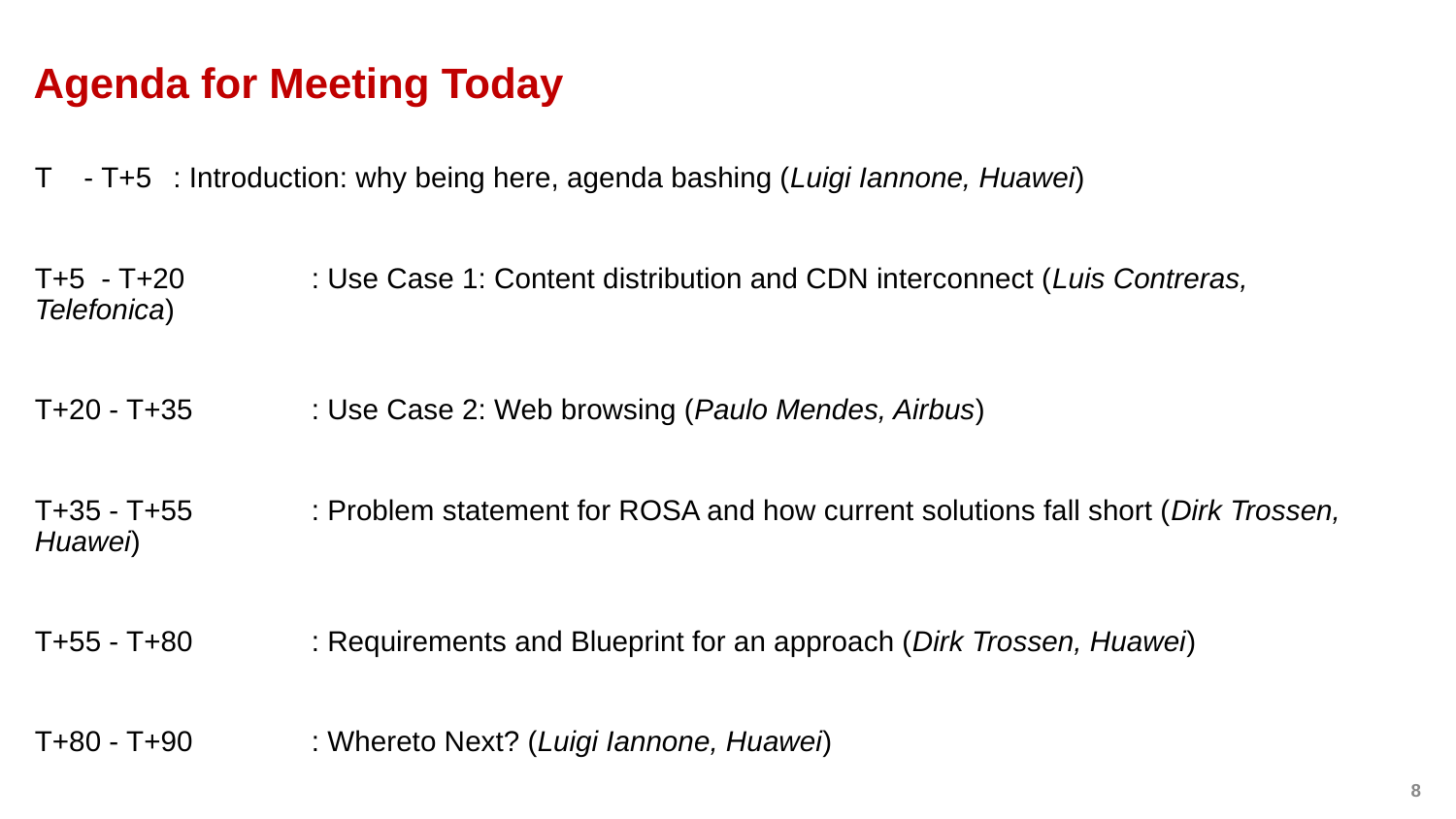

# Agenda for Meeting Today

T    - T+5  	: Introduction: why being here, agenda bashing (Luigi Iannone, Huawei)

T+5  - T+20 	: Use Case 1: Content distribution and CDN interconnect (Luis Contreras, Telefonica)

T+20 - T+35	: Use Case 2: Web browsing (Paulo Mendes, Airbus)

T+35 - T+55	: Problem statement for ROSA and how current solutions fall short (Dirk Trossen, Huawei)

T+55 - T+80	: Requirements and Blueprint for an approach (Dirk Trossen, Huawei)

T+80 - T+90	: Whereto Next? (Luigi Iannone, Huawei)
8